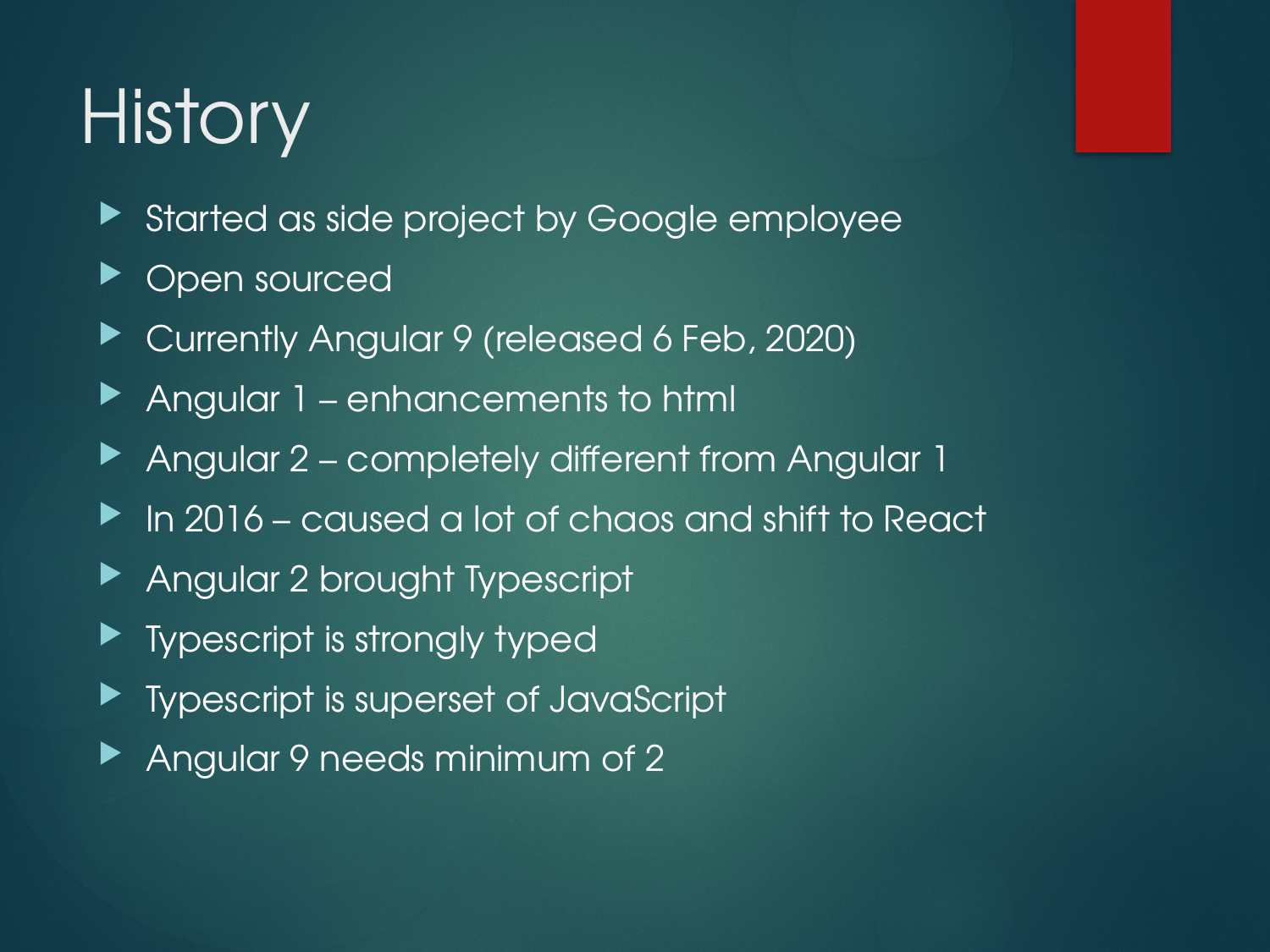

# History
Started as side project by Google employee
Open sourced
Currently Angular 9 (released 6 Feb, 2020)
Angular 1 – enhancements to html
Angular 2 – completely different from Angular 1
In 2016 – caused a lot of chaos and shift to React
Angular 2 brought Typescript
Typescript is strongly typed
Typescript is superset of JavaScript
Angular 9 needs minimum of 2